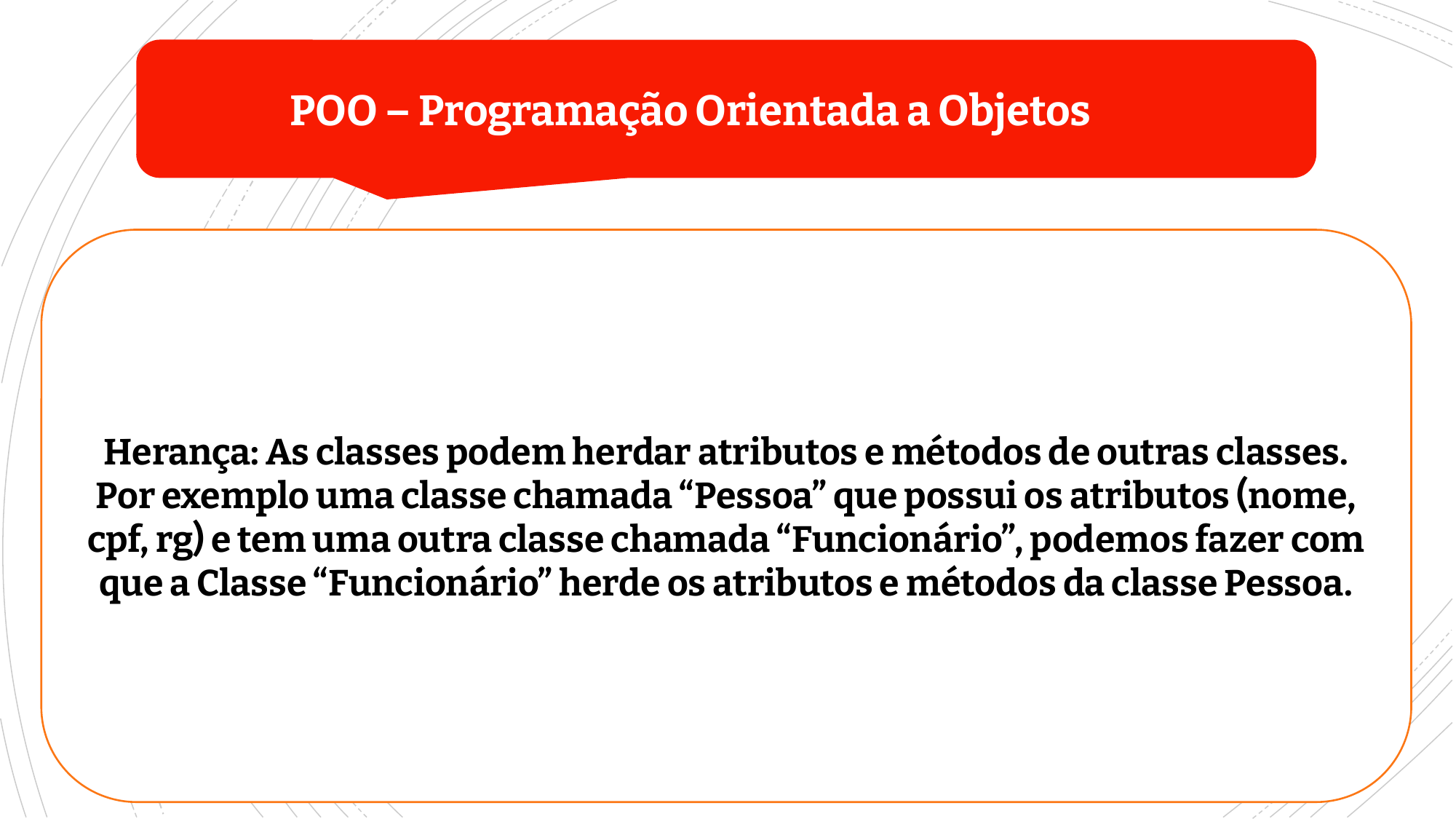

POO – Programação Orientada a Objetos
Herança: As classes podem herdar atributos e métodos de outras classes.
Por exemplo uma classe chamada “Pessoa” que possui os atributos (nome, cpf, rg) e tem uma outra classe chamada “Funcionário”, podemos fazer com que a Classe “Funcionário” herde os atributos e métodos da classe Pessoa.